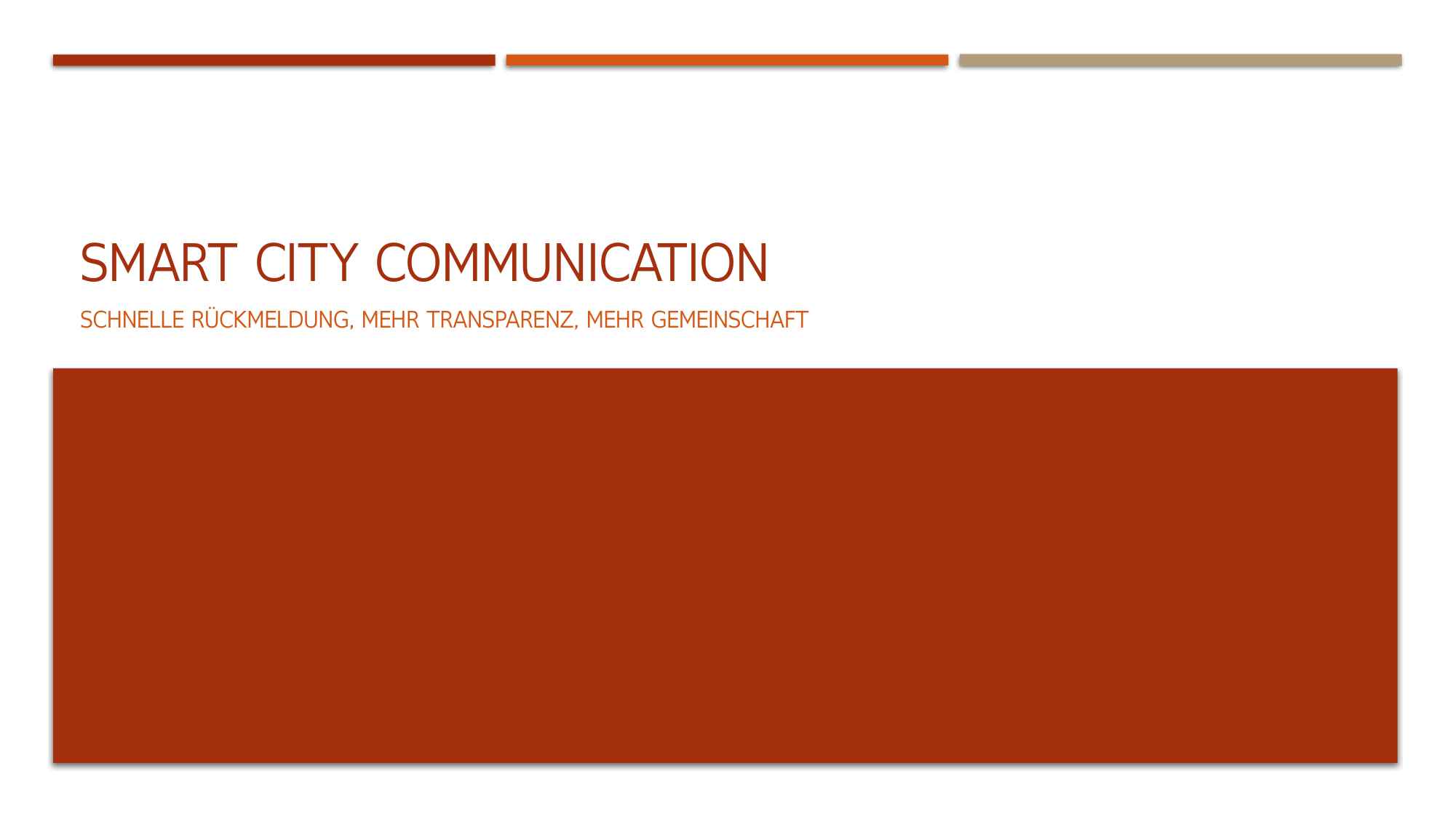

# Smart City Communication
Schnelle Rückmeldung, Mehr Transparenz, Mehr Gemeinschaft